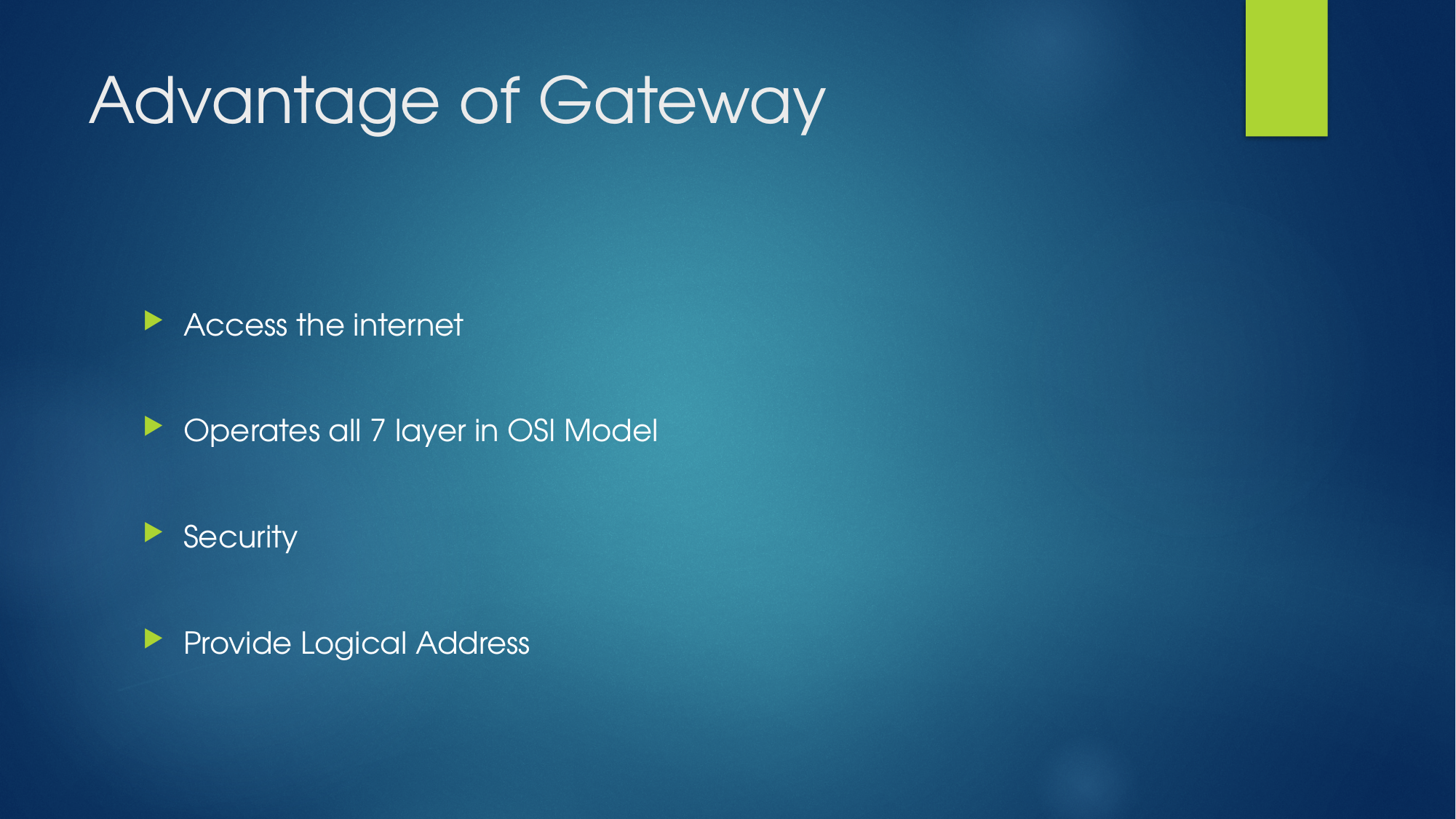

# Advantage of Gateway
Access the internet
Operates all 7 layer in OSI Model
Security
Provide Logical Address